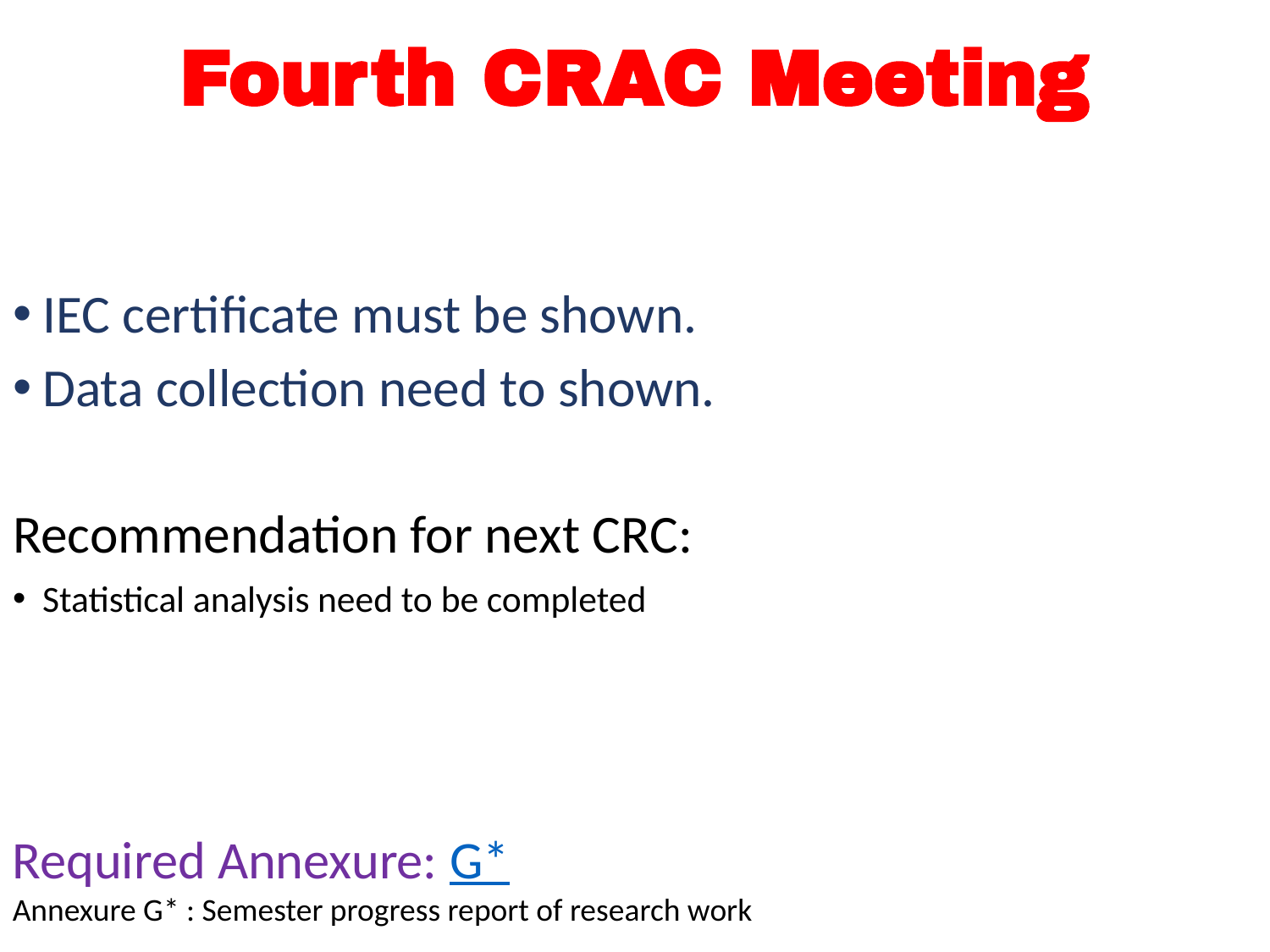

# Fourth CRAC Meeting
IEC certificate must be shown.
Data collection need to shown.

Recommendation for next CRC:
Statistical analysis need to be completed

Required Annexure: G*
Annexure G* : Semester progress report of research work